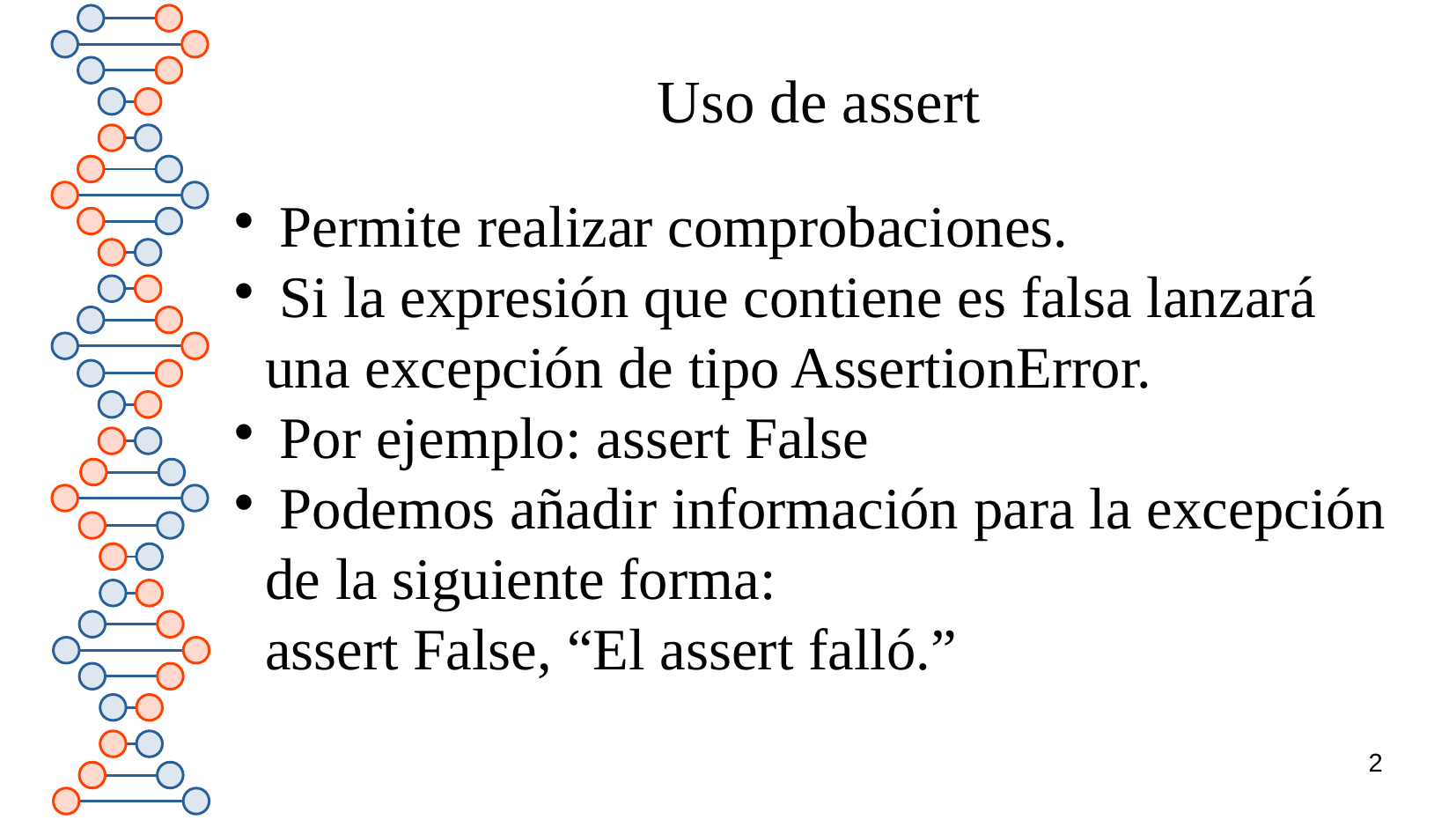

# Uso de assert
 Permite realizar comprobaciones.
 Si la expresión que contiene es falsa lanzará una excepción de tipo AssertionError.
 Por ejemplo: assert False
 Podemos añadir información para la excepción de la siguiente forma:
assert False, “El assert falló.”
2